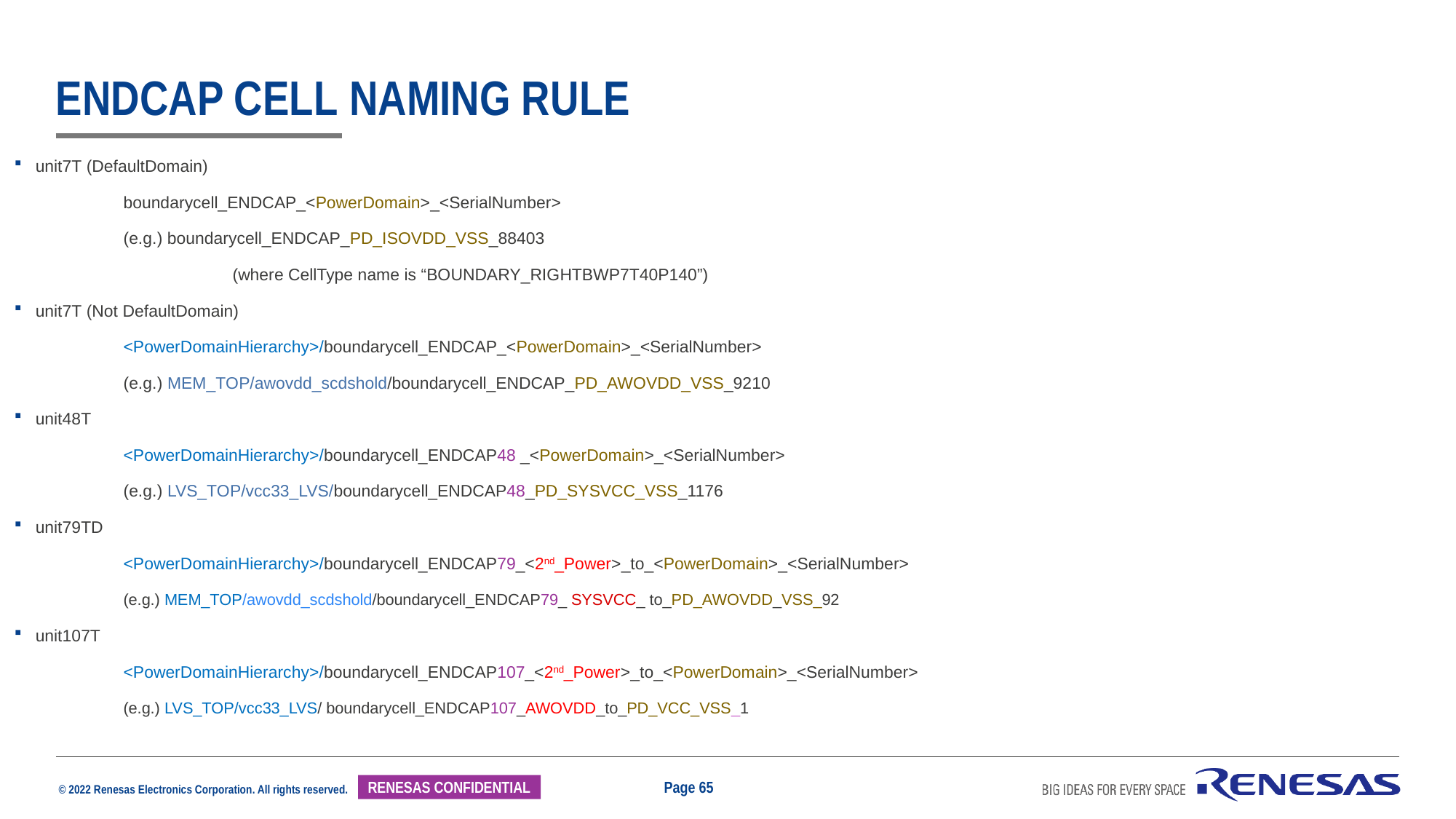

# ENDCap Cell Naming Rule
unit7T (DefaultDomain)
	boundarycell_ENDCAP_<PowerDomain>_<SerialNumber>
	(e.g.) boundarycell_ENDCAP_PD_ISOVDD_VSS_88403
		(where CellType name is “BOUNDARY_RIGHTBWP7T40P140”)
unit7T (Not DefaultDomain)
	<PowerDomainHierarchy>/boundarycell_ENDCAP_<PowerDomain>_<SerialNumber>
	(e.g.) MEM_TOP/awovdd_scdshold/boundarycell_ENDCAP_PD_AWOVDD_VSS_9210
unit48T
	<PowerDomainHierarchy>/boundarycell_ENDCAP48 _<PowerDomain>_<SerialNumber>
	(e.g.) LVS_TOP/vcc33_LVS/boundarycell_ENDCAP48_PD_SYSVCC_VSS_1176
unit79TD
	<PowerDomainHierarchy>/boundarycell_ENDCAP79_<2nd_Power>_to_<PowerDomain>_<SerialNumber>
	(e.g.) MEM_TOP/awovdd_scdshold/boundarycell_ENDCAP79_ SYSVCC_ to_PD_AWOVDD_VSS_92
unit107T
	<PowerDomainHierarchy>/boundarycell_ENDCAP107_<2nd_Power>_to_<PowerDomain>_<SerialNumber>
	(e.g.) LVS_TOP/vcc33_LVS/ boundarycell_ENDCAP107_AWOVDD_to_PD_VCC_VSS_1